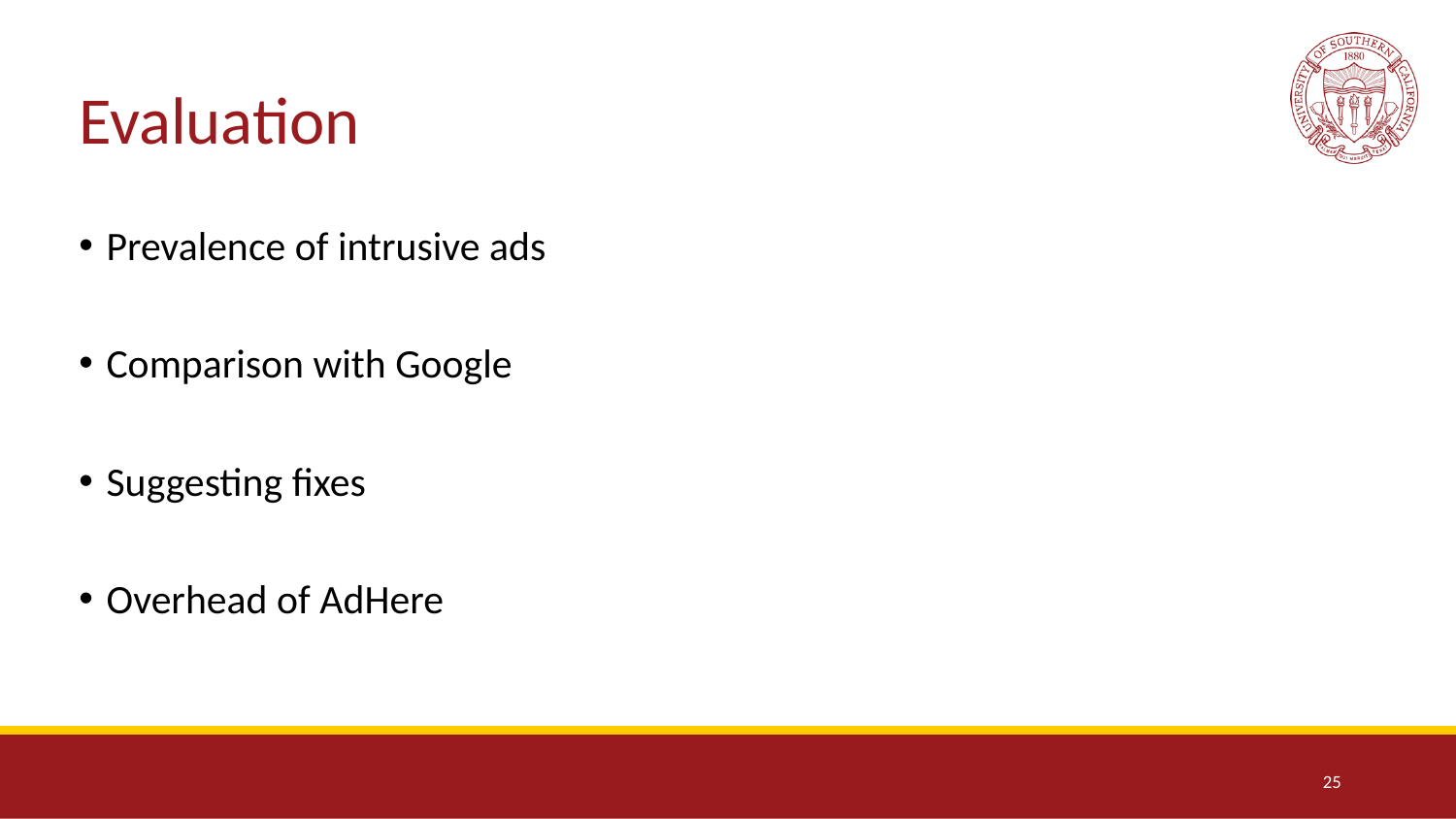

# Evaluation
Prevalence of intrusive ads

Comparison with Google

Suggesting fixes

Overhead of AdHere

25